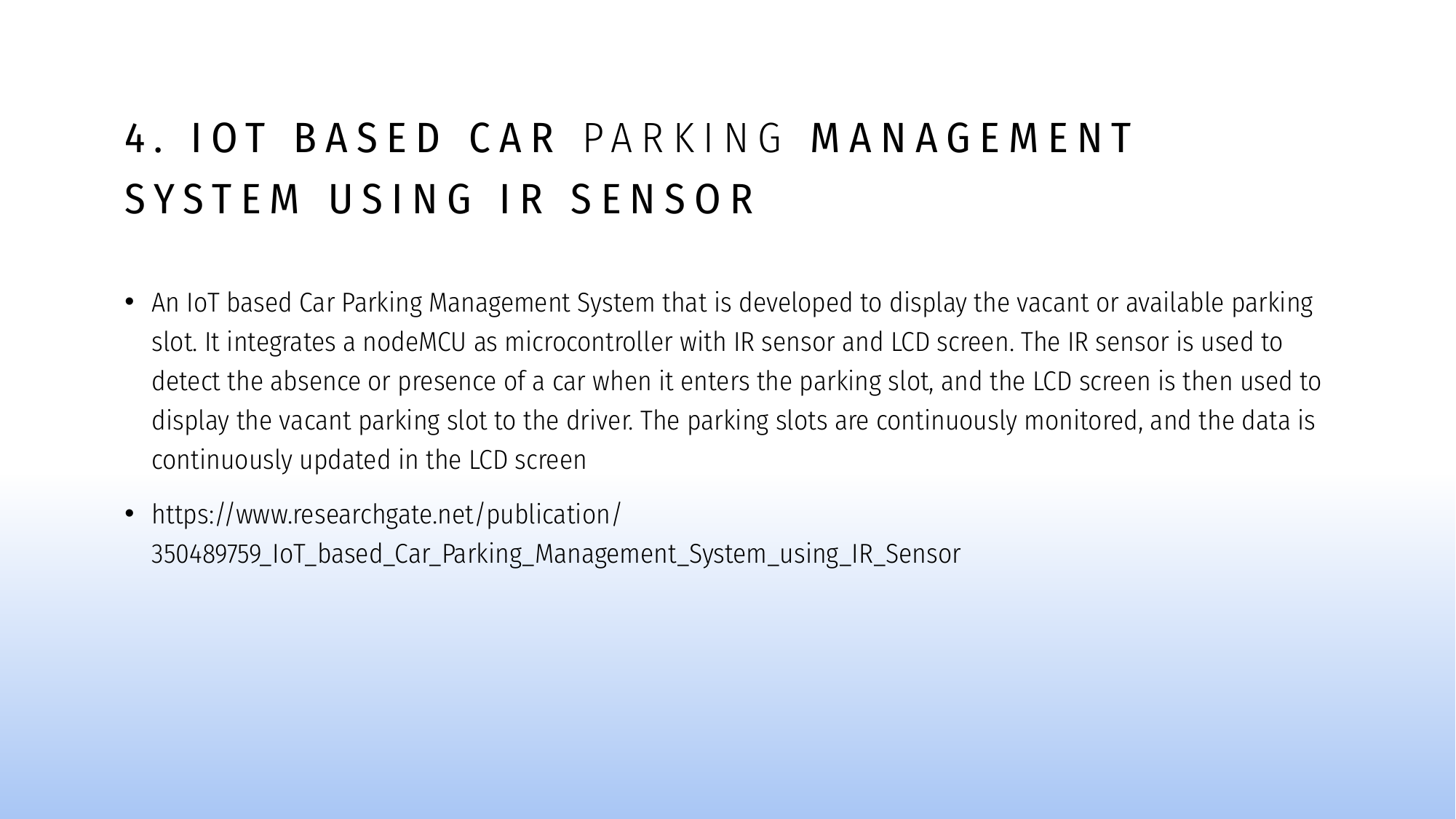

# 4. IoT based car parking management system using IR sensor
An IoT based Car Parking Management System that is developed to display the vacant or available parking slot. It integrates a nodeMCU as microcontroller with IR sensor and LCD screen. The IR sensor is used to detect the absence or presence of a car when it enters the parking slot, and the LCD screen is then used to display the vacant parking slot to the driver. The parking slots are continuously monitored, and the data is continuously updated in the LCD screen
https://www.researchgate.net/publication/350489759_IoT_based_Car_Parking_Management_System_using_IR_Sensor